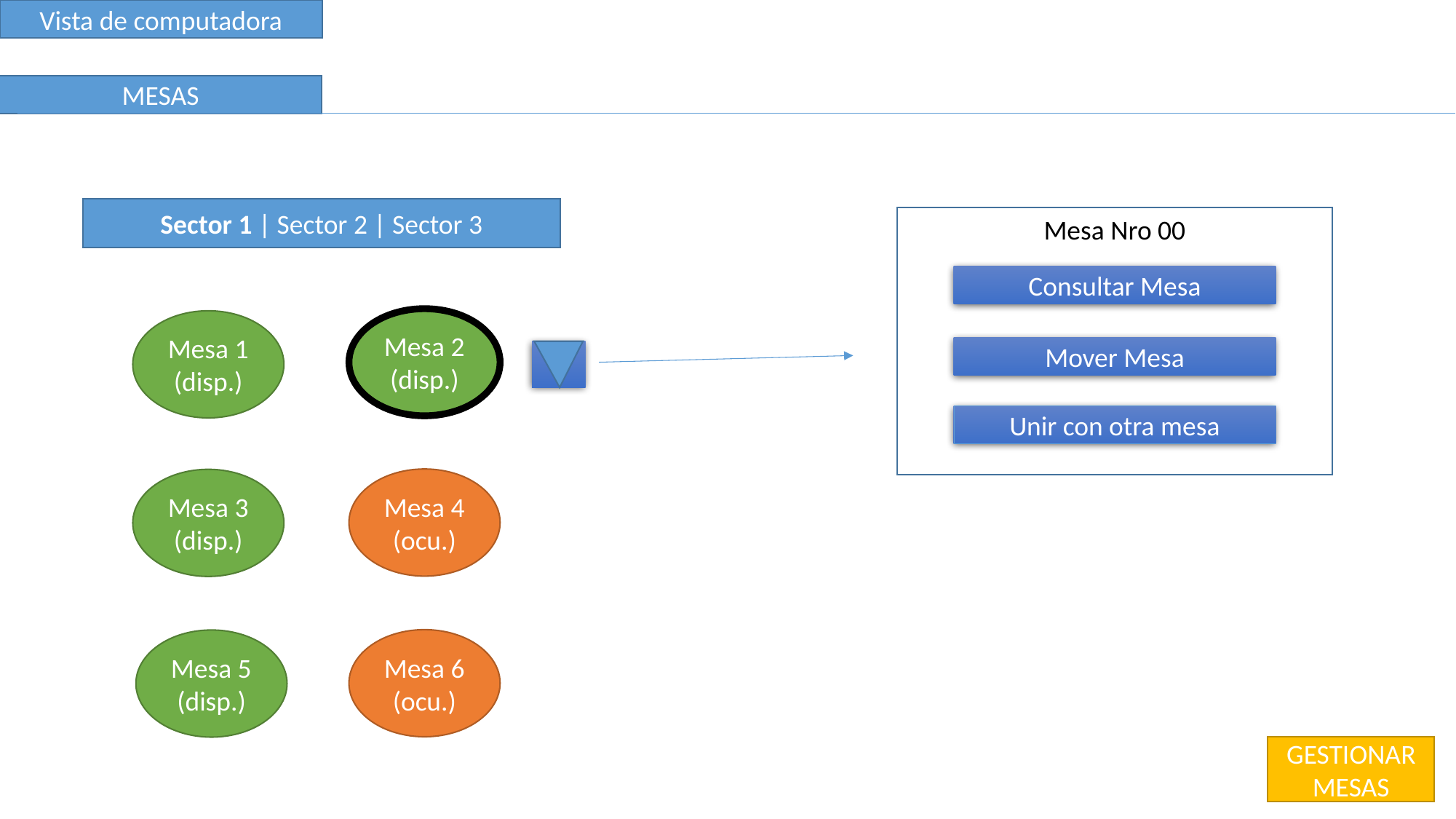

Vista de computadora
MESAS
Sector 1 | Sector 2 | Sector 3
Mesa Nro 00

Consultar Mesa
Mesa 2 (disp.)
Mesa 1 (disp.)
Mover Mesa

Unir con otra mesa
Mesa 4 (ocu.)
Mesa 3 (disp.)
Mesa 6 (ocu.)
Mesa 5 (disp.)
GESTIONAR MESAS